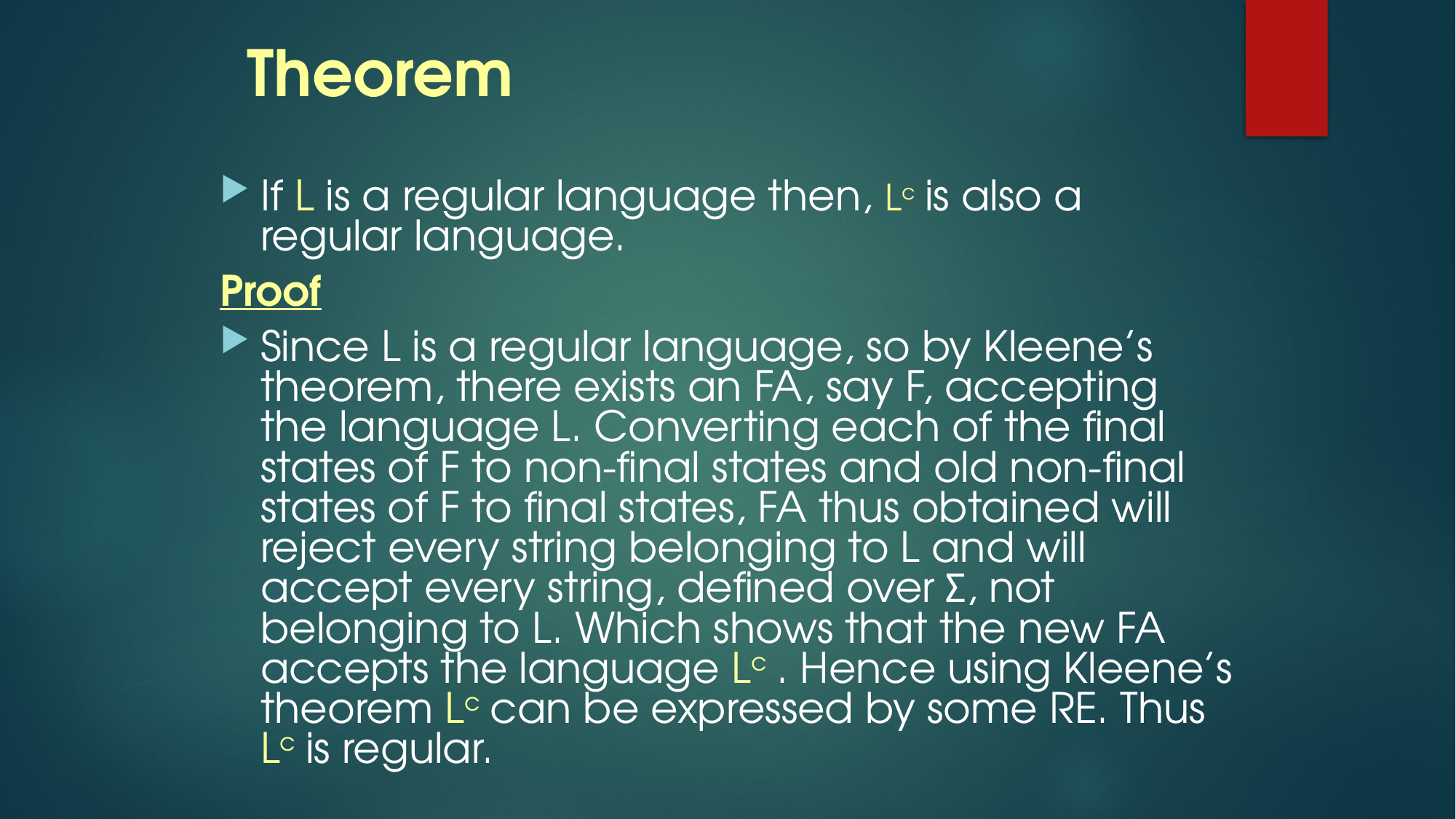

# Theorem
If L is a regular language then, Lc is also a regular language.
Proof
Since L is a regular language, so by Kleene’s theorem, there exists an FA, say F, accepting the language L. Converting each of the final states of F to non-final states and old non-final states of F to final states, FA thus obtained will reject every string belonging to L and will accept every string, defined over Σ, not belonging to L. Which shows that the new FA accepts the language Lc . Hence using Kleene’s theorem Lc can be expressed by some RE. Thus Lc is regular.